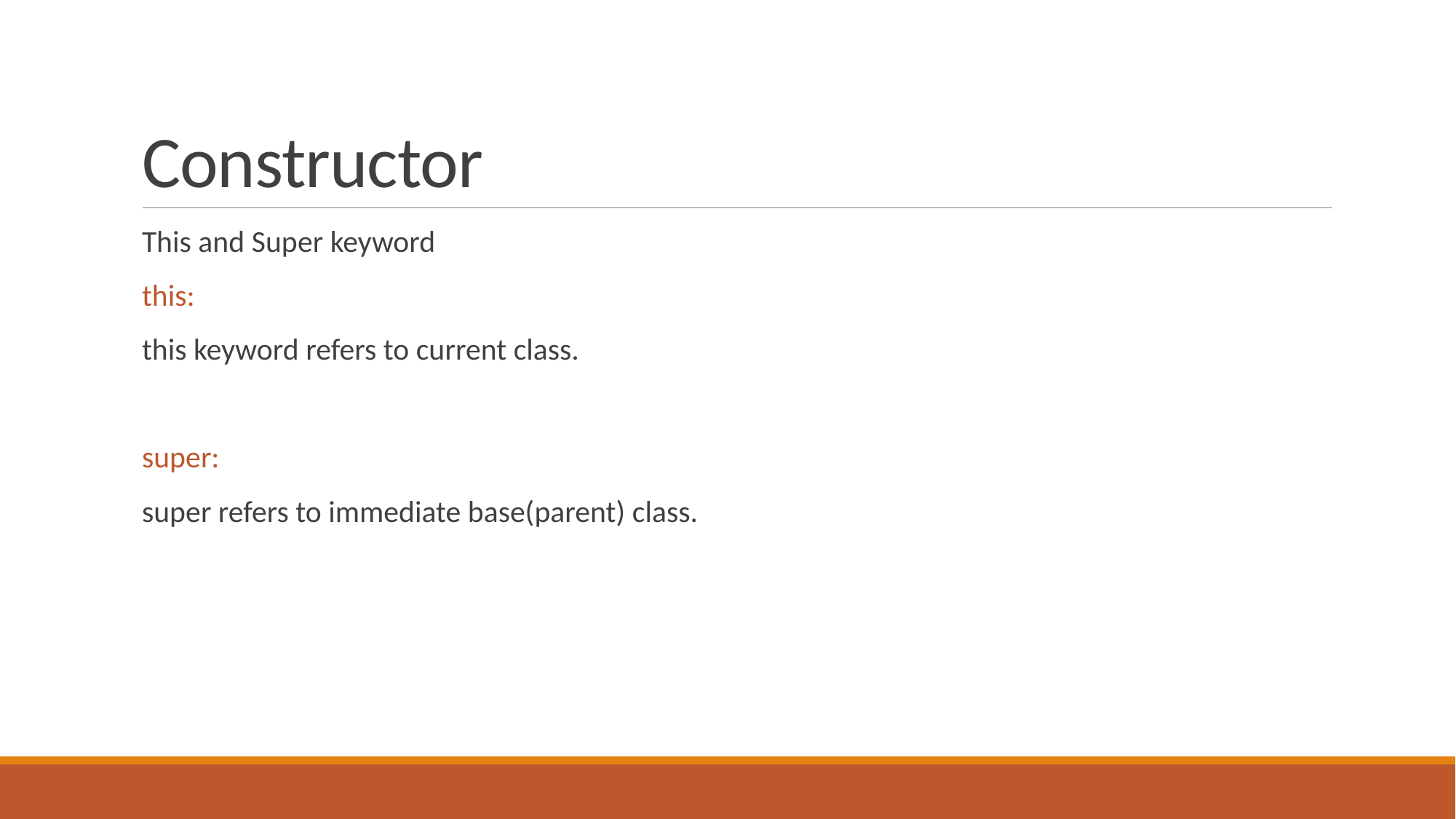

# Constructor
This and Super keyword
this:
this keyword refers to current class.

super:
super refers to immediate base(parent) class.